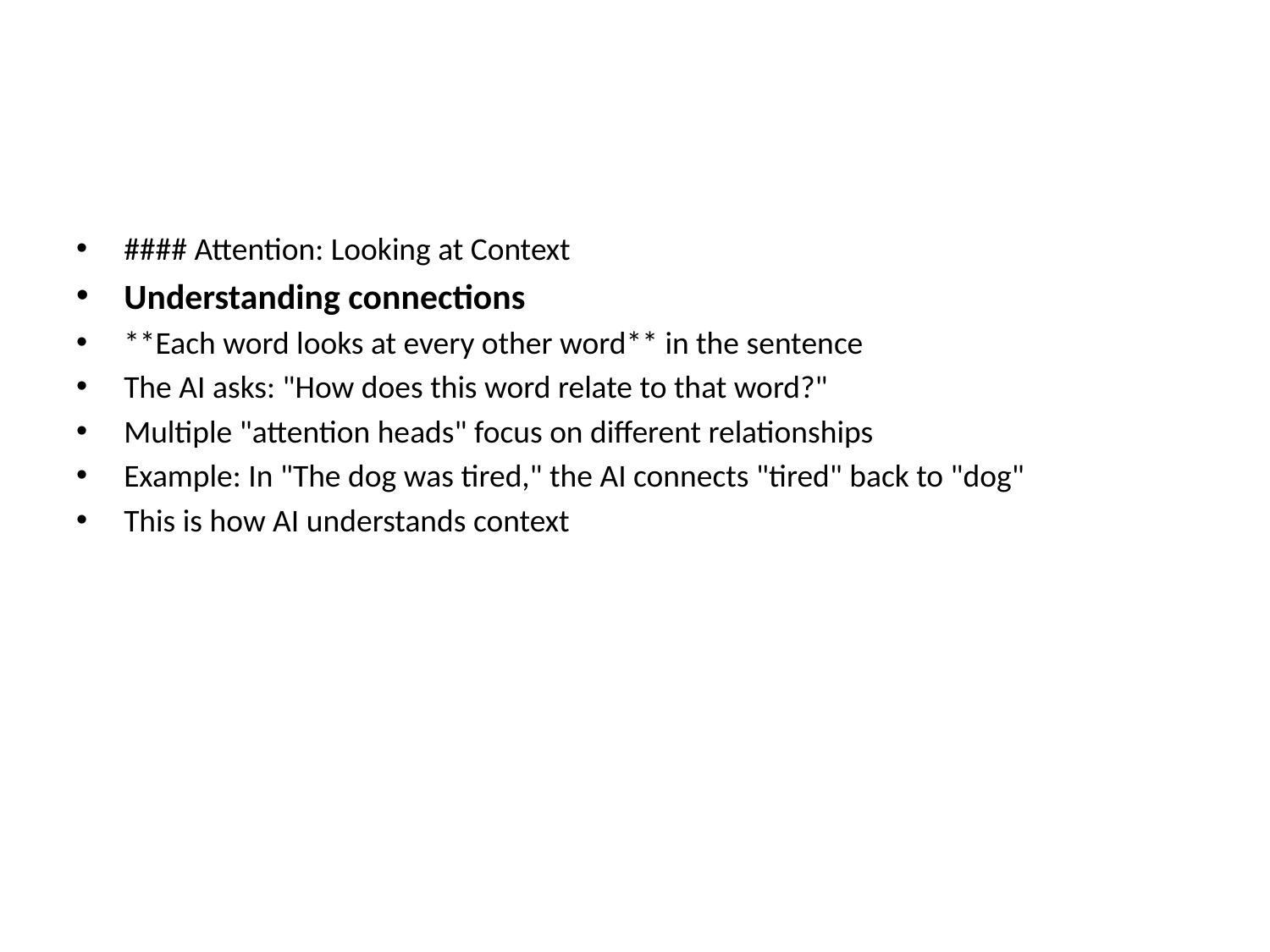

#
#### Attention: Looking at Context
Understanding connections
**Each word looks at every other word** in the sentence
The AI asks: "How does this word relate to that word?"
Multiple "attention heads" focus on different relationships
Example: In "The dog was tired," the AI connects "tired" back to "dog"
This is how AI understands context